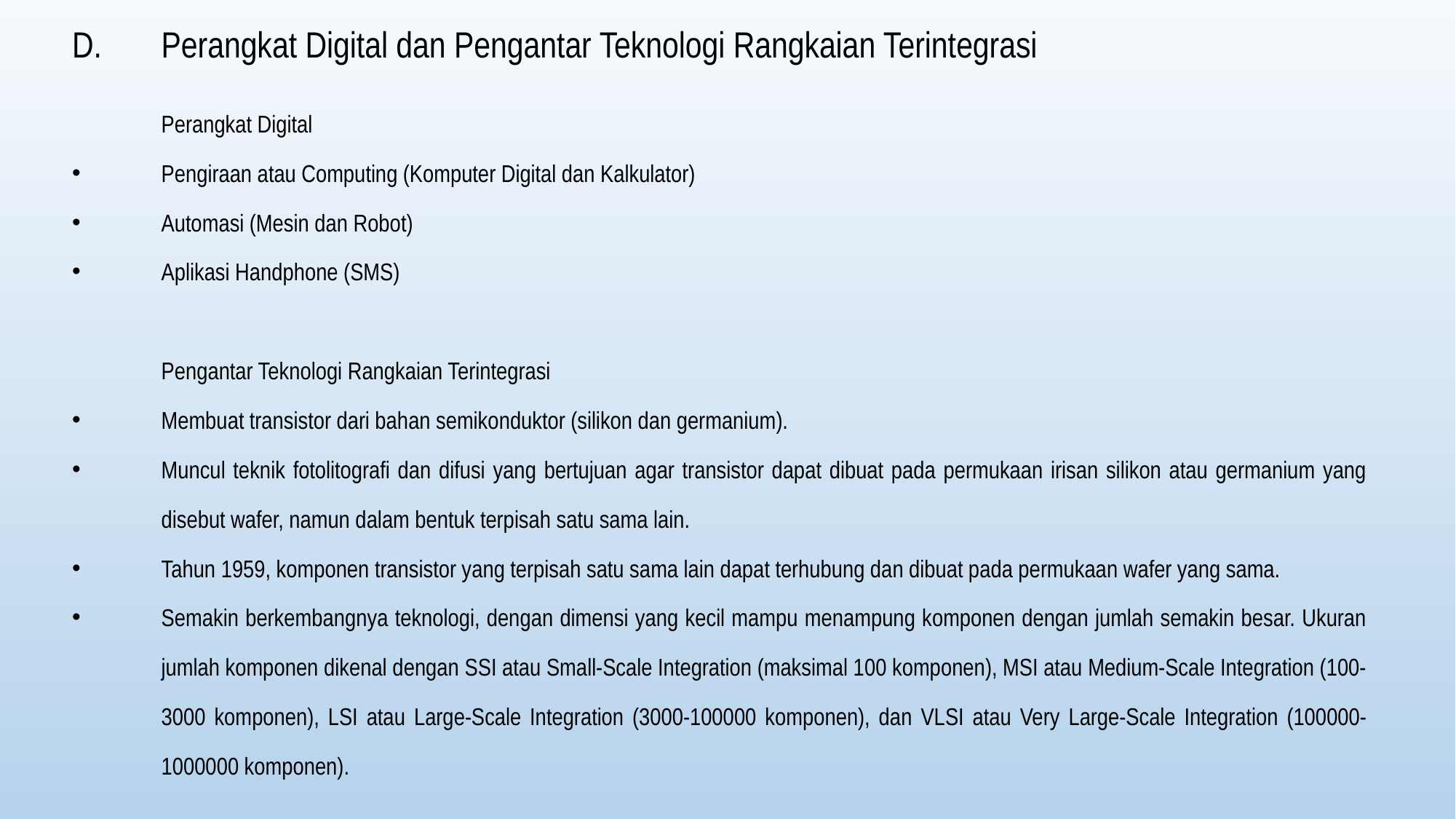

# Perangkat Digital dan Pengantar Teknologi Rangkaian Terintegrasi
Perangkat Digital
Pengiraan atau Computing (Komputer Digital dan Kalkulator)
Automasi (Mesin dan Robot)
Aplikasi Handphone (SMS)

Pengantar Teknologi Rangkaian Terintegrasi
Membuat transistor dari bahan semikonduktor (silikon dan germanium).
Muncul teknik fotolitografi dan difusi yang bertujuan agar transistor dapat dibuat pada permukaan irisan silikon atau germanium yang disebut wafer, namun dalam bentuk terpisah satu sama lain.
Tahun 1959, komponen transistor yang terpisah satu sama lain dapat terhubung dan dibuat pada permukaan wafer yang sama.
Semakin berkembangnya teknologi, dengan dimensi yang kecil mampu menampung komponen dengan jumlah semakin besar. Ukuran jumlah komponen dikenal dengan SSI atau Small-Scale Integration (maksimal 100 komponen), MSI atau Medium-Scale Integration (100-3000 komponen), LSI atau Large-Scale Integration (3000-100000 komponen), dan VLSI atau Very Large-Scale Integration (100000-1000000 komponen).